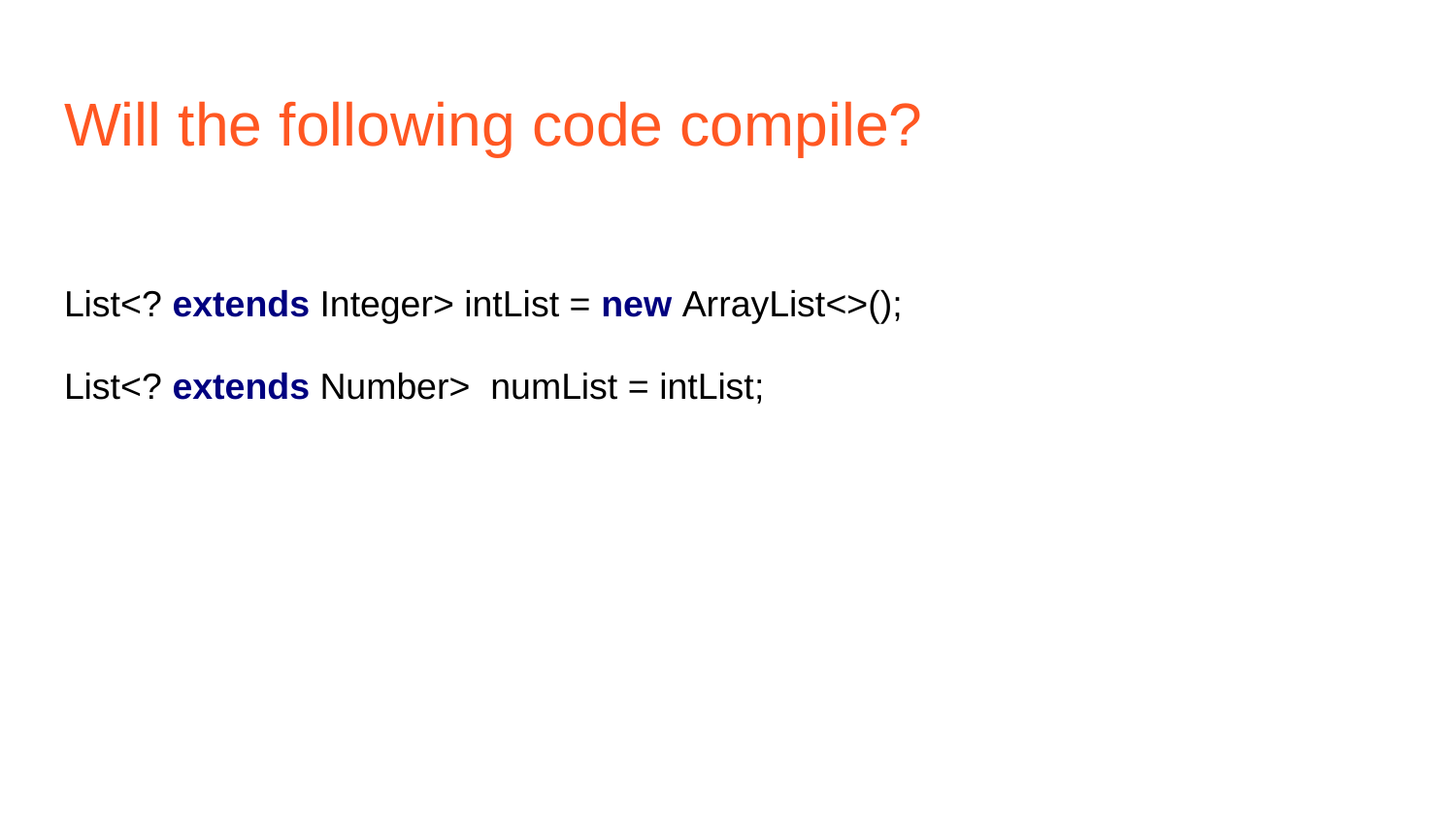

# Will the following code compile?

List<? extends Integer> intList = new ArrayList<>();
List<? extends Number>  numList = intList;